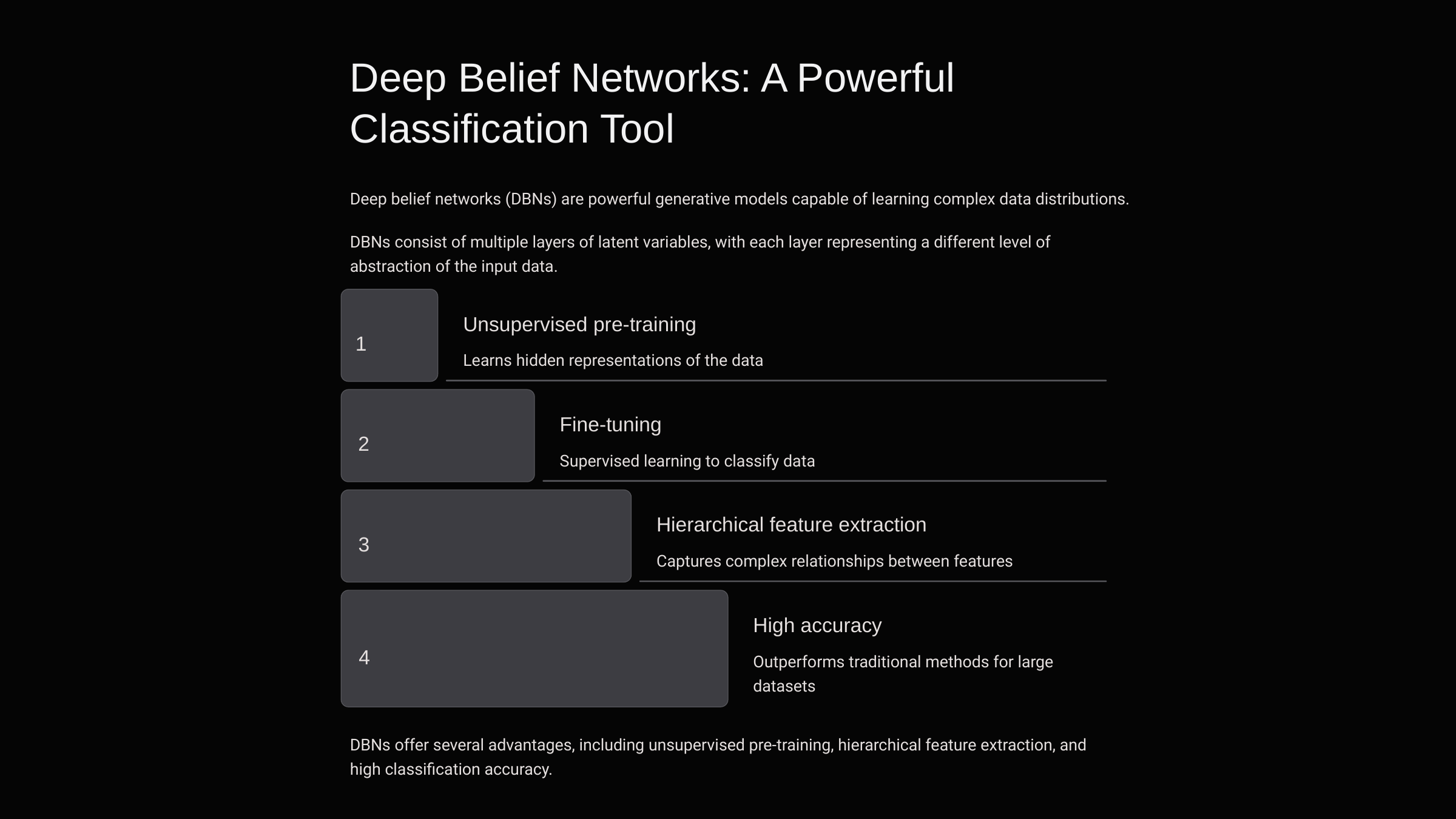

Deep Belief Networks: A Powerful Classification Tool
Deep belief networks (DBNs) are powerful generative models capable of learning complex data distributions.
DBNs consist of multiple layers of latent variables, with each layer representing a different level of abstraction of the input data.

Unsupervised pre-training
1
Learns hidden representations of the data

Fine-tuning
2
Supervised learning to classify data

Hierarchical feature extraction
3
Captures complex relationships between features

High accuracy
4
Outperforms traditional methods for large datasets
DBNs offer several advantages, including unsupervised pre-training, hierarchical feature extraction, and high classification accuracy.